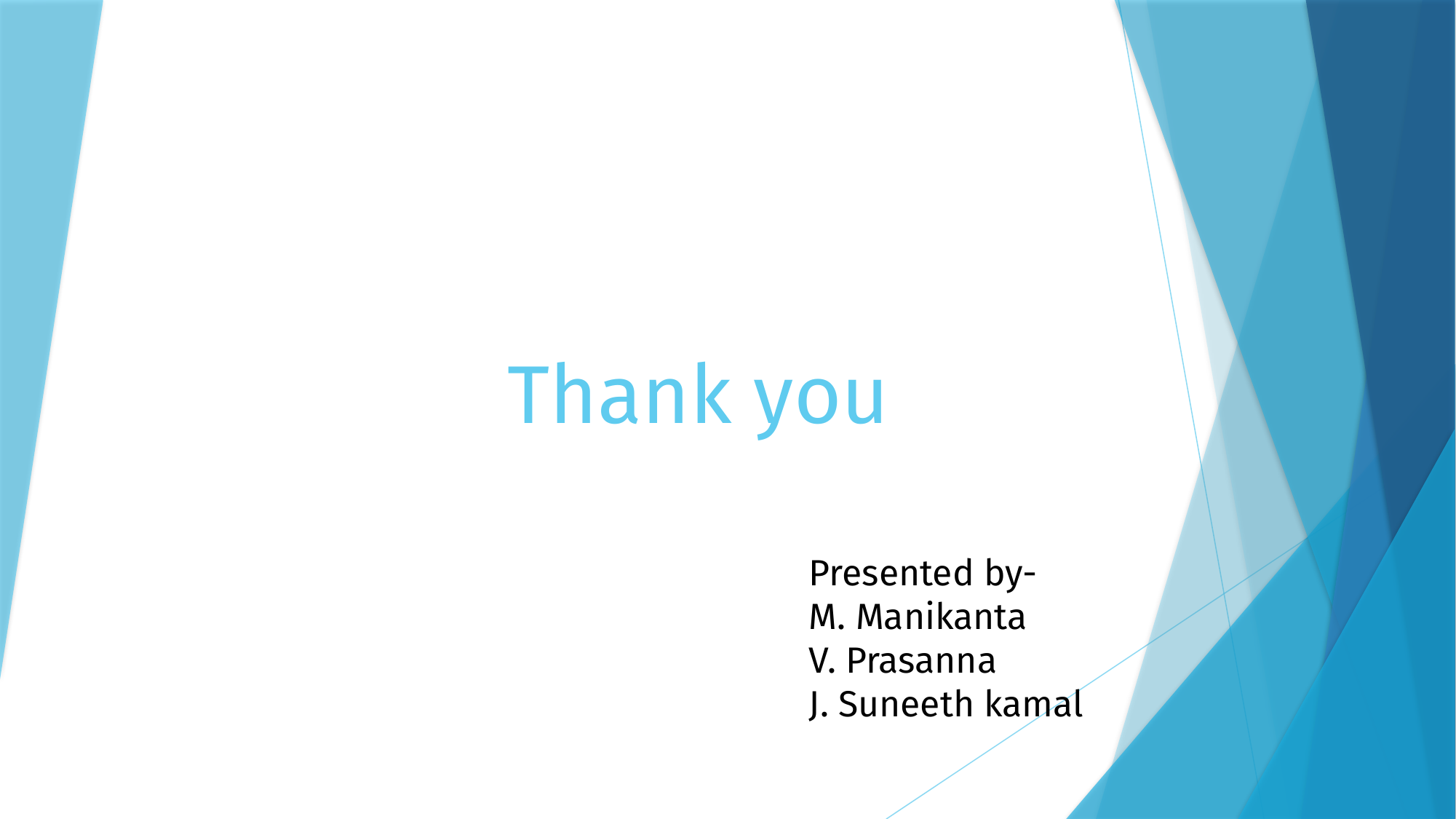

# Thank you
Presented by-
M. Manikanta
V. Prasanna
J. Suneeth kamal